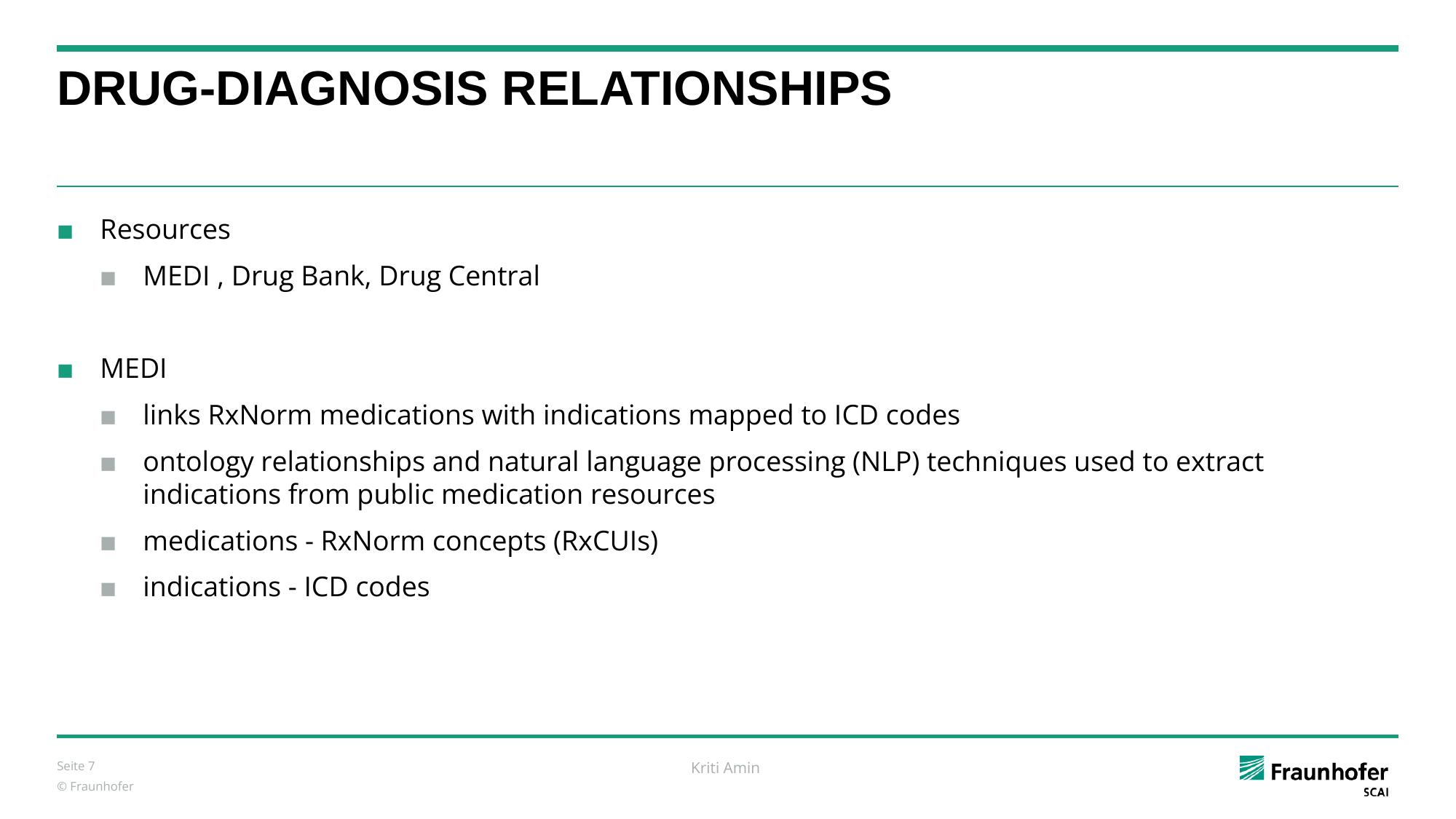

# DRUG-DIAGNOSIS RELATIONSHIPS
Resources
MEDI , Drug Bank, Drug Central

MEDI
links RxNorm medications with indications mapped to ICD codes
ontology relationships and natural language processing (NLP) techniques used to extract indications from public medication resources
medications - RxNorm concepts (RxCUIs)
indications - ICD codes
Seite 7

 Kriti Amin